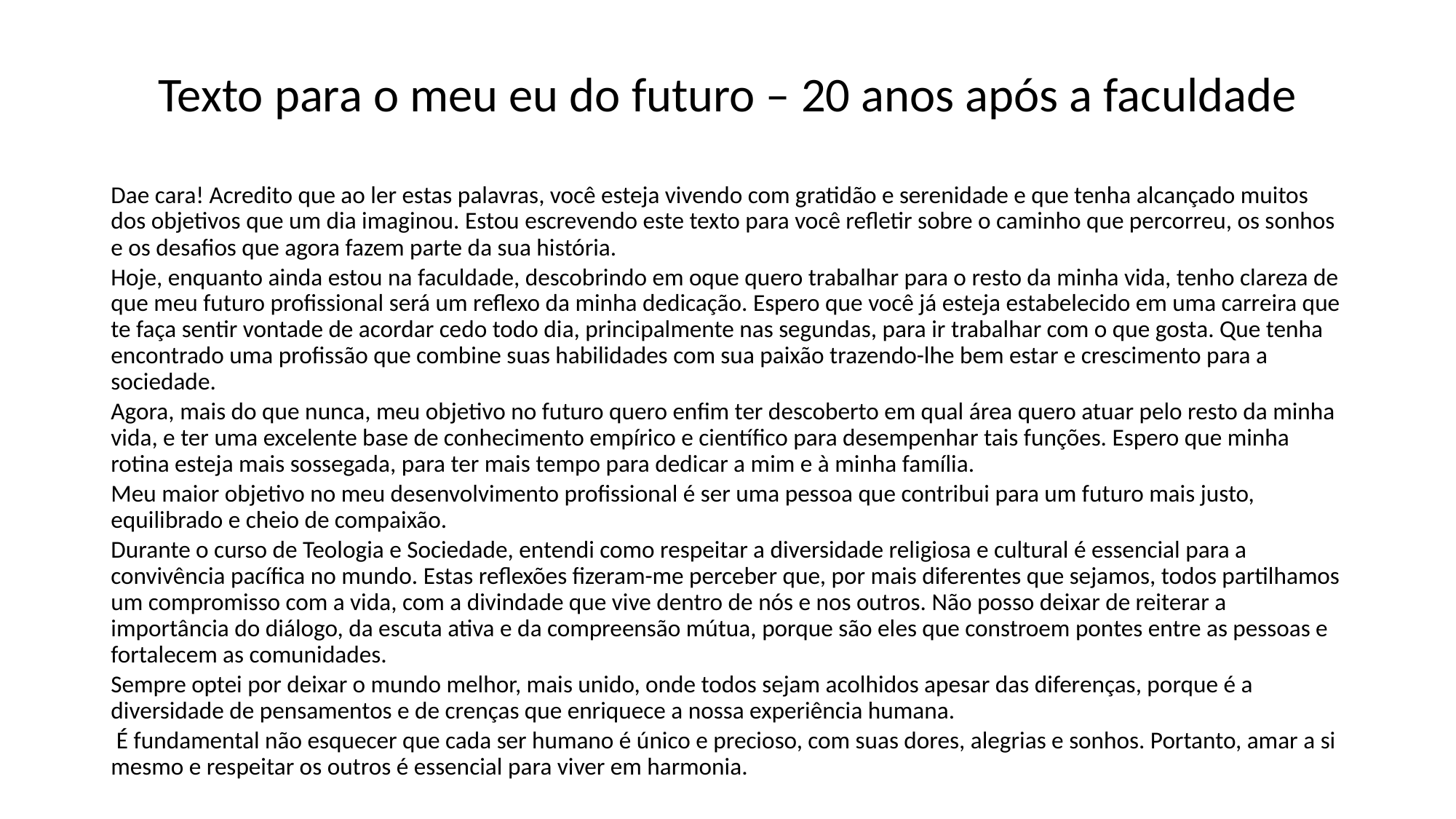

# Texto para o meu eu do futuro – 20 anos após a faculdade
Dae cara! Acredito que ao ler estas palavras, você esteja vivendo com gratidão e serenidade e que tenha alcançado muitos dos objetivos que um dia imaginou. Estou escrevendo este texto para você refletir sobre o caminho que percorreu, os sonhos e os desafios que agora fazem parte da sua história.
Hoje, enquanto ainda estou na faculdade, descobrindo em oque quero trabalhar para o resto da minha vida, tenho clareza de que meu futuro profissional será um reflexo da minha dedicação. Espero que você já esteja estabelecido em uma carreira que te faça sentir vontade de acordar cedo todo dia, principalmente nas segundas, para ir trabalhar com o que gosta. Que tenha encontrado uma profissão que combine suas habilidades com sua paixão trazendo-lhe bem estar e crescimento para a sociedade.
Agora, mais do que nunca, meu objetivo no futuro quero enfim ter descoberto em qual área quero atuar pelo resto da minha vida, e ter uma excelente base de conhecimento empírico e científico para desempenhar tais funções. Espero que minha rotina esteja mais sossegada, para ter mais tempo para dedicar a mim e à minha família.
Meu maior objetivo no meu desenvolvimento profissional é ser uma pessoa que contribui para um futuro mais justo, equilibrado e cheio de compaixão.
Durante o curso de Teologia e Sociedade, entendi como respeitar a diversidade religiosa e cultural é essencial para a convivência pacífica no mundo. Estas reflexões fizeram-me perceber que, por mais diferentes que sejamos, todos partilhamos um compromisso com a vida, com a divindade que vive dentro de nós e nos outros. Não posso deixar de reiterar a importância do diálogo, da escuta ativa e da compreensão mútua, porque são eles que constroem pontes entre as pessoas e fortalecem as comunidades.
Sempre optei por deixar o mundo melhor, mais unido, onde todos sejam acolhidos apesar das diferenças, porque é a diversidade de pensamentos e de crenças que enriquece a nossa experiência humana.
 É fundamental não esquecer que cada ser humano é único e precioso, com suas dores, alegrias e sonhos. Portanto, amar a si mesmo e respeitar os outros é essencial para viver em harmonia.